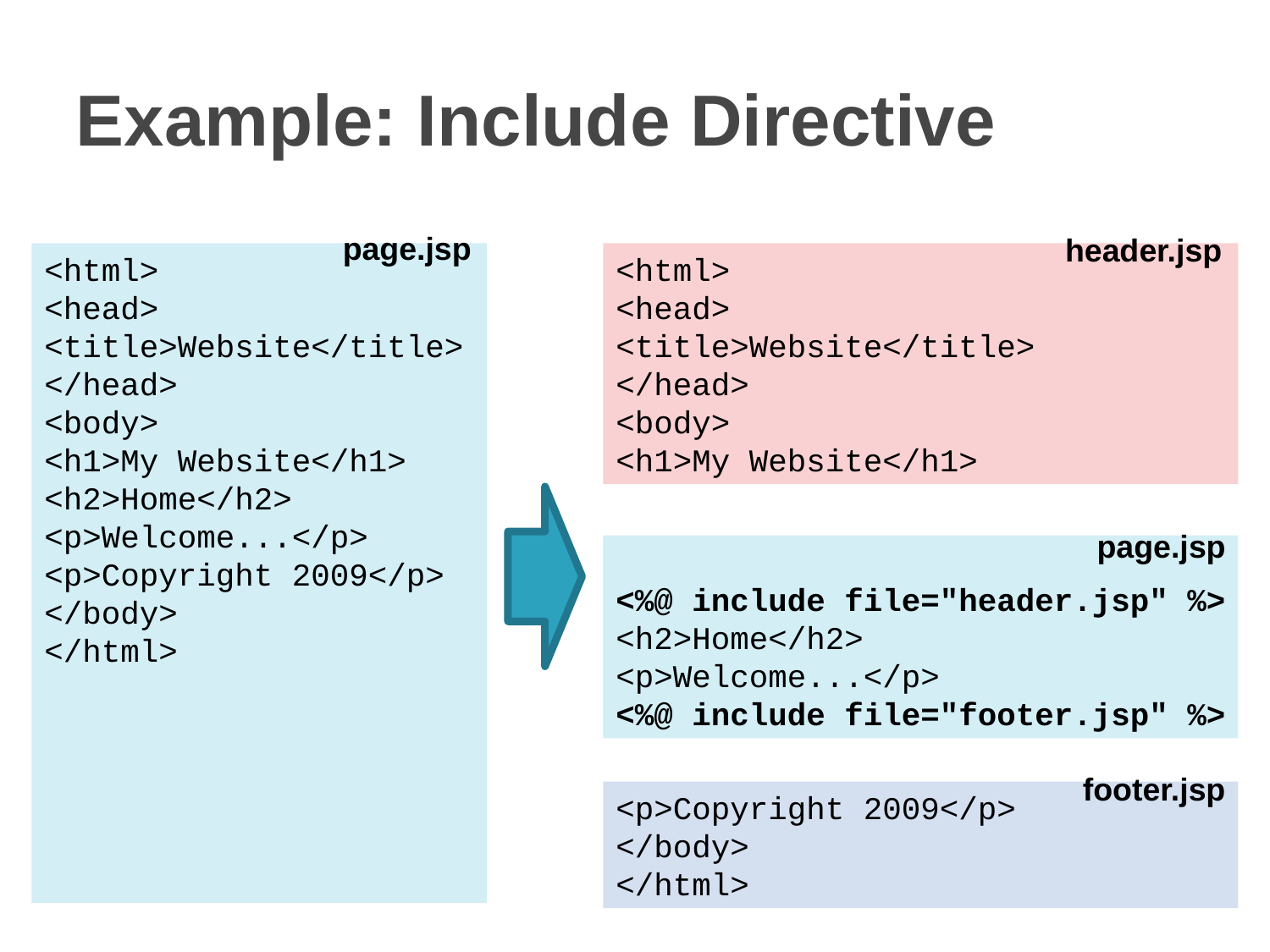

# Example: Include Directive
page.jsp
header.jsp
<html>
<head>
<title>Website</title>
</head>
<body>
<h1>My Website</h1>
<h2>Home</h2>
<p>Welcome...</p>
<p>Copyright 2009</p>
</body>
</html>

<html>
<head>
<title>Website</title>
</head>
<body>
<h1>My Website</h1>

page.jsp

<%@ include file="header.jsp" %>
<h2>Home</h2>
<p>Welcome...</p>
<%@ include file="footer.jsp" %>
footer.jsp
<p>Copyright 2009</p>
</body>
</html>